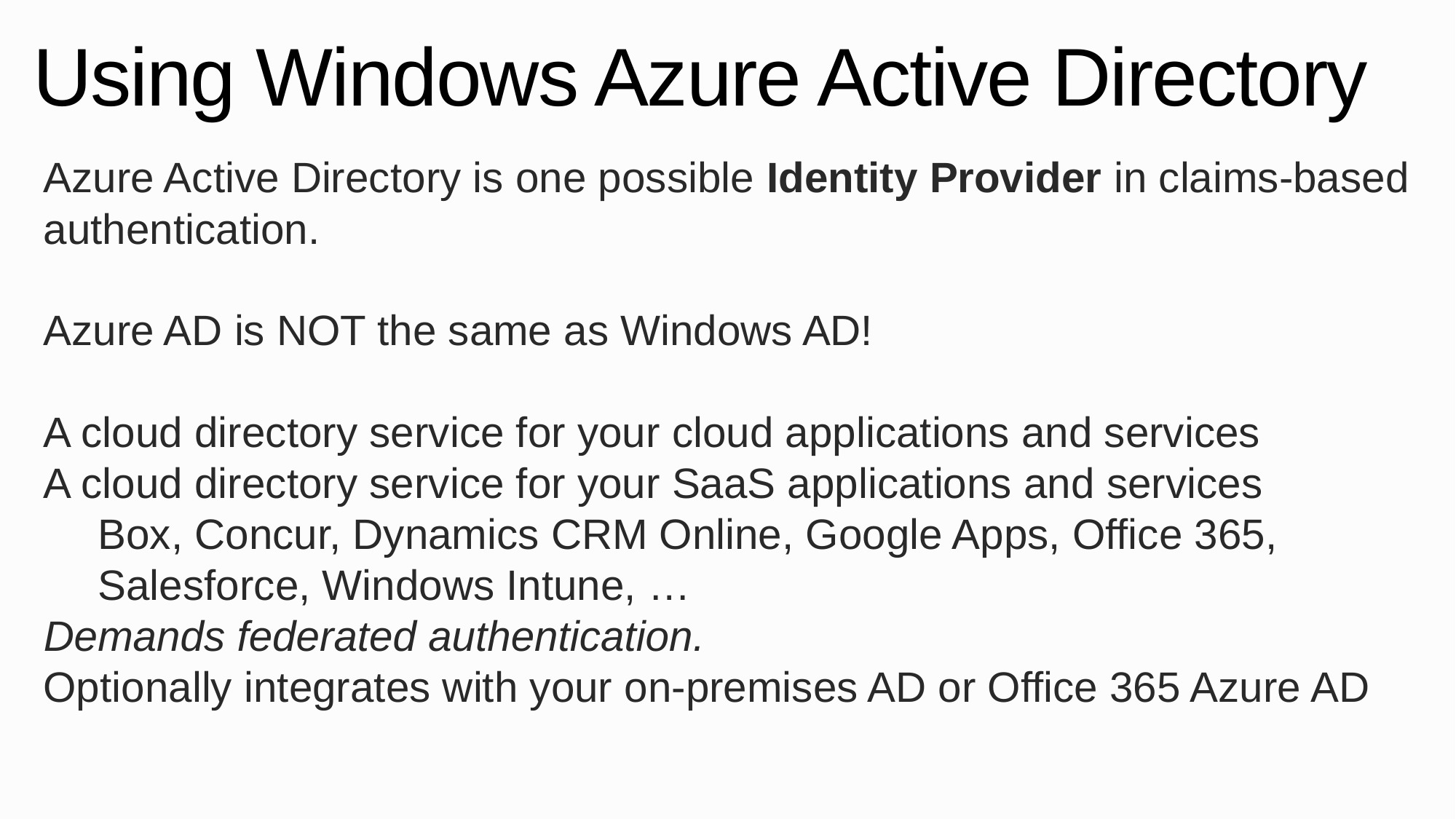

# Using Windows Azure Active Directory
Azure Active Directory is one possible Identity Provider in claims-based authentication.

Azure AD is NOT the same as Windows AD!

A cloud directory service for your cloud applications and services
A cloud directory service for your SaaS applications and services
Box, Concur, Dynamics CRM Online, Google Apps, Office 365, Salesforce, Windows Intune, …
Demands federated authentication.
Optionally integrates with your on-premises AD or Office 365 Azure AD